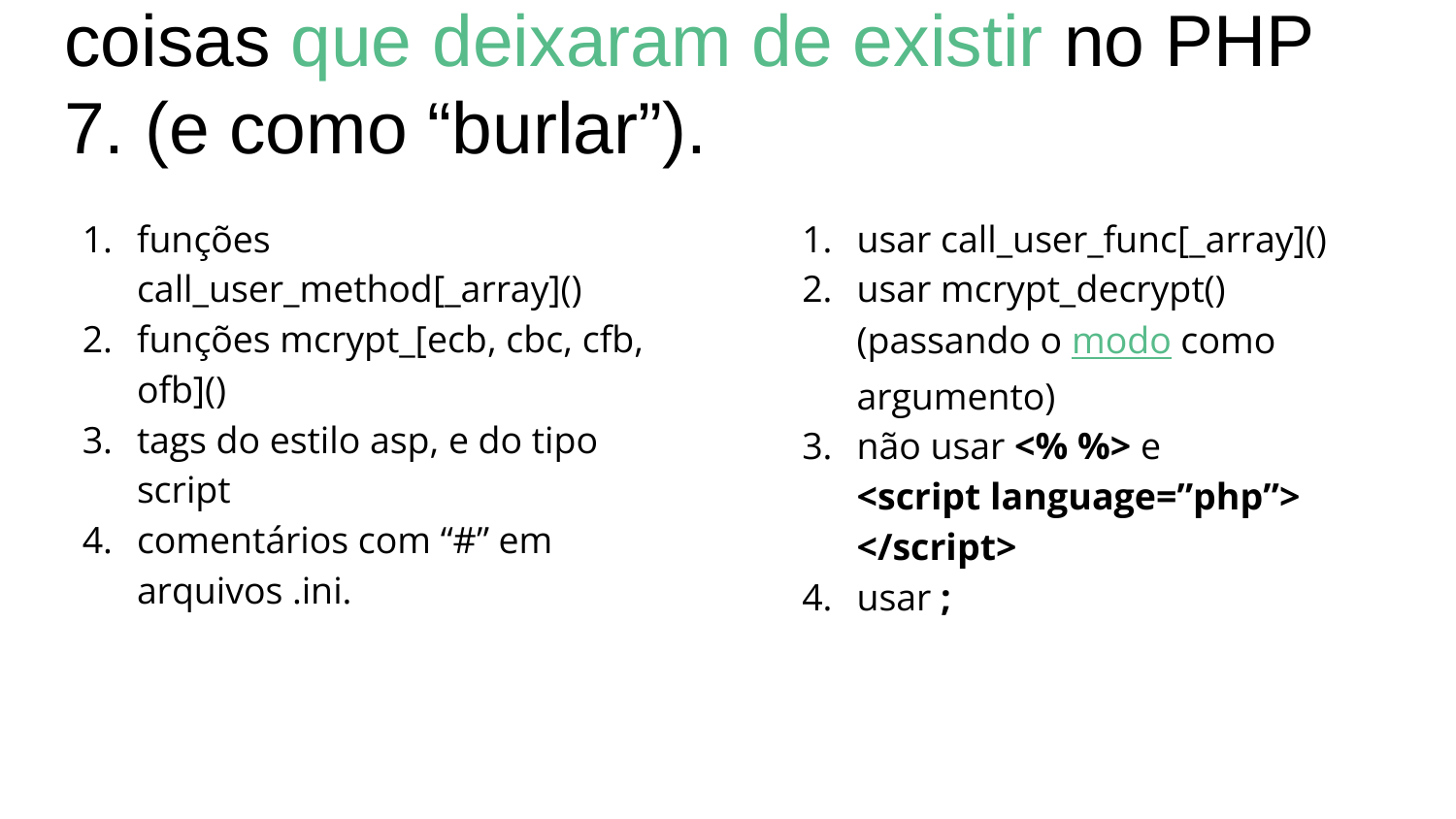

# coisas que deixaram de existir no PHP 7. (e como “burlar”).
funções call_user_method[_array]()
funções mcrypt_[ecb, cbc, cfb, ofb]()
tags do estilo asp, e do tipo script
comentários com “#” em arquivos .ini.
usar call_user_func[_array]()
usar mcrypt_decrypt() (passando o modo como argumento)
não usar <% %> e
<script language=”php”> </script>
usar ;